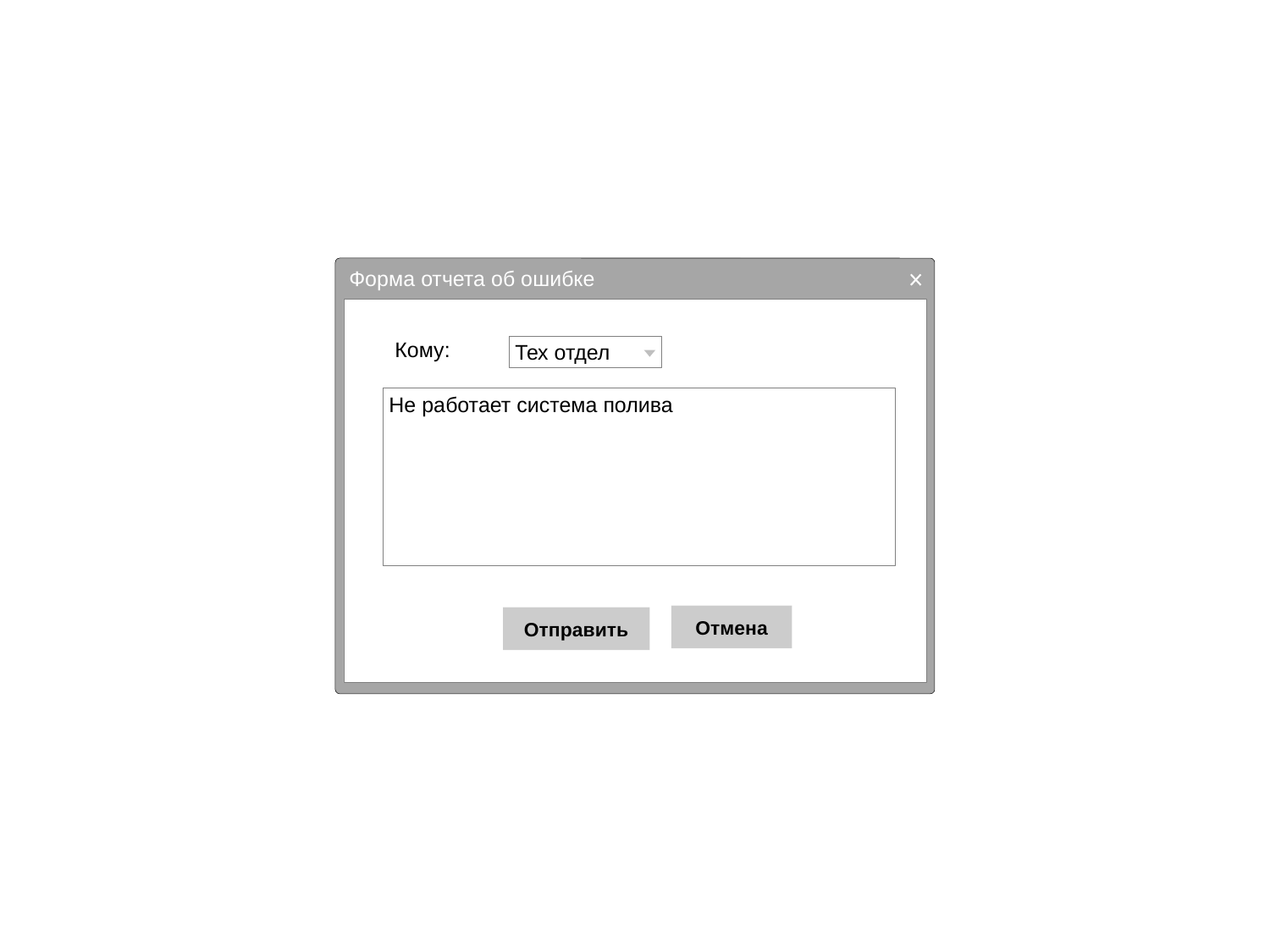

Форма отчета об ошибке

Кому:
Тех отдел

Не работает система полива
Отмена
Отправить